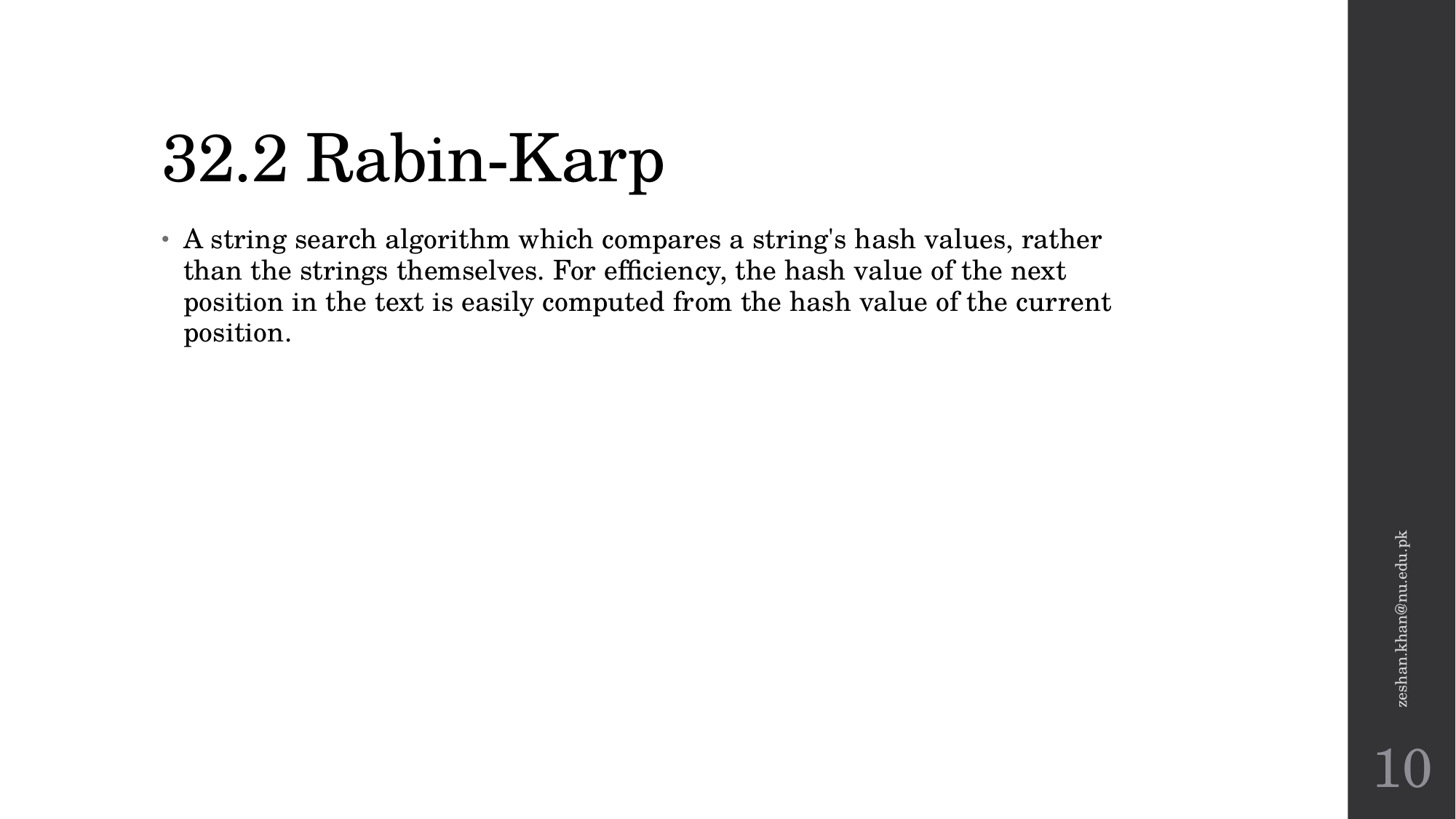

# 32.2 Rabin-Karp
A string search algorithm which compares a string's hash values, rather than the strings themselves. For efficiency, the hash value of the next position in the text is easily computed from the hash value of the current position.
zeshan.khan@nu.edu.pk
10